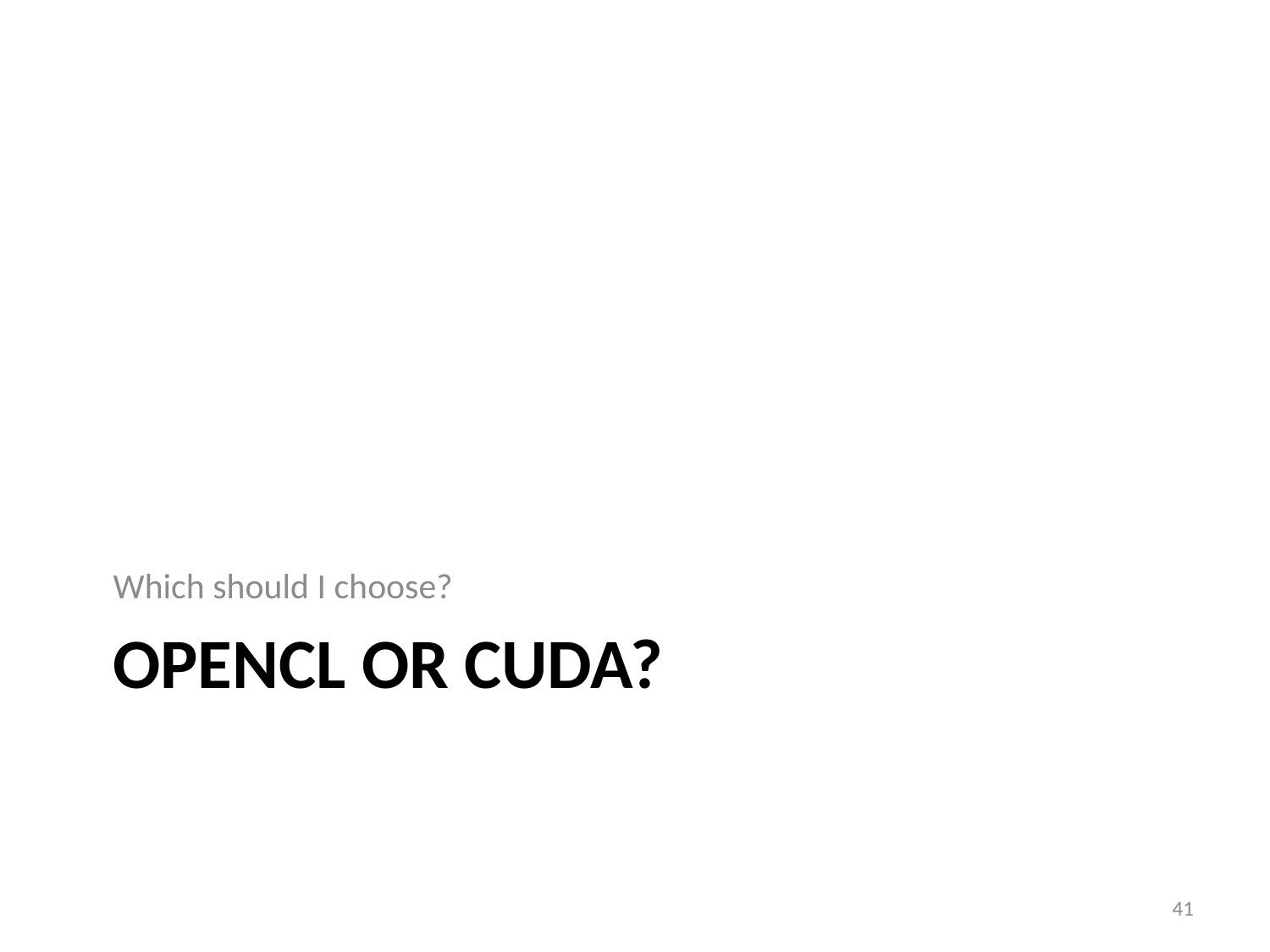

Which should I choose?
# OpenCL or CUDA?
41